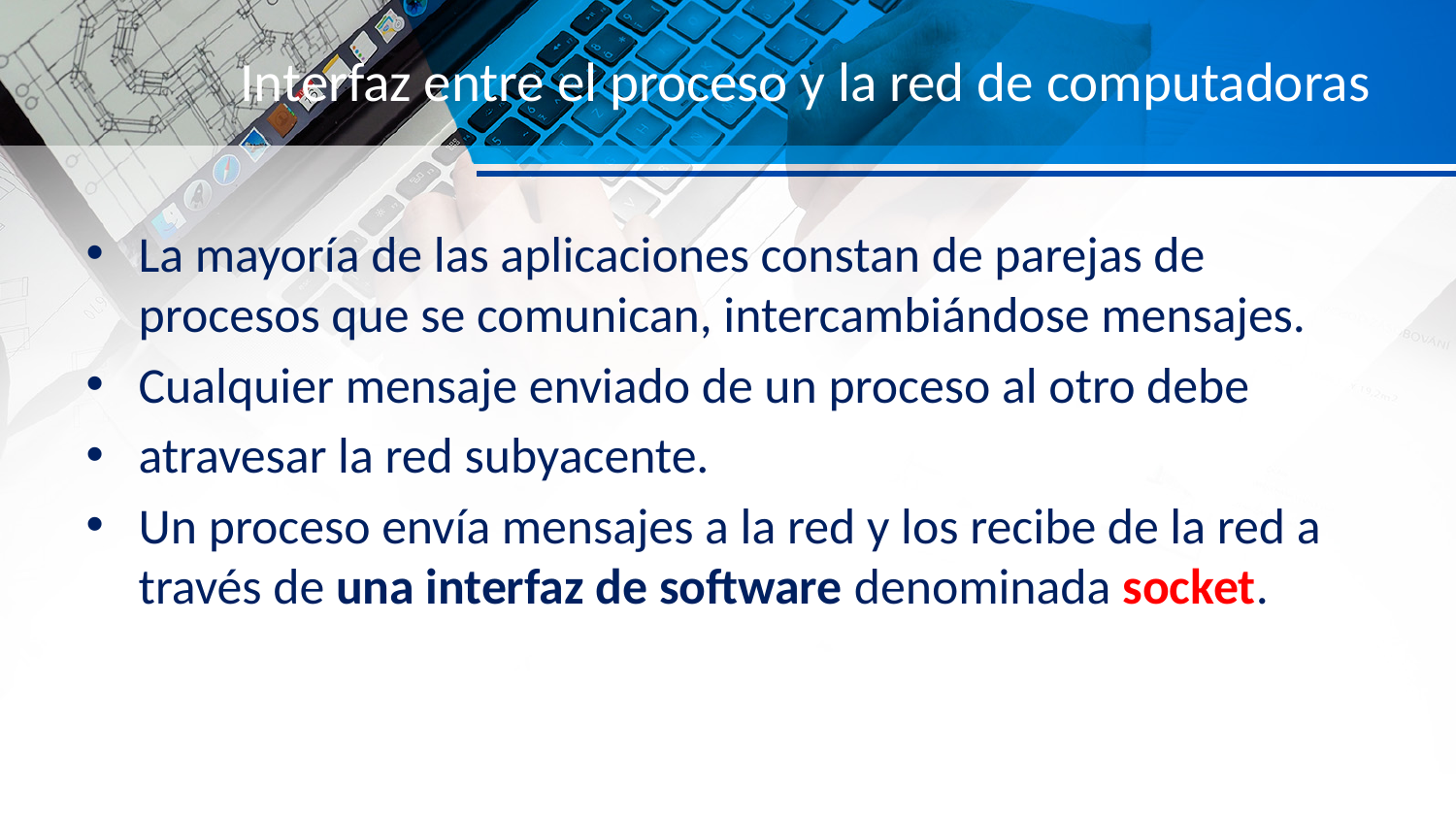

# Interfaz entre el proceso y la red de computadoras
La mayoría de las aplicaciones constan de parejas de procesos que se comunican, intercambiándose mensajes.
Cualquier mensaje enviado de un proceso al otro debe
atravesar la red subyacente.
Un proceso envía mensajes a la red y los recibe de la red a través de una interfaz de software denominada socket.